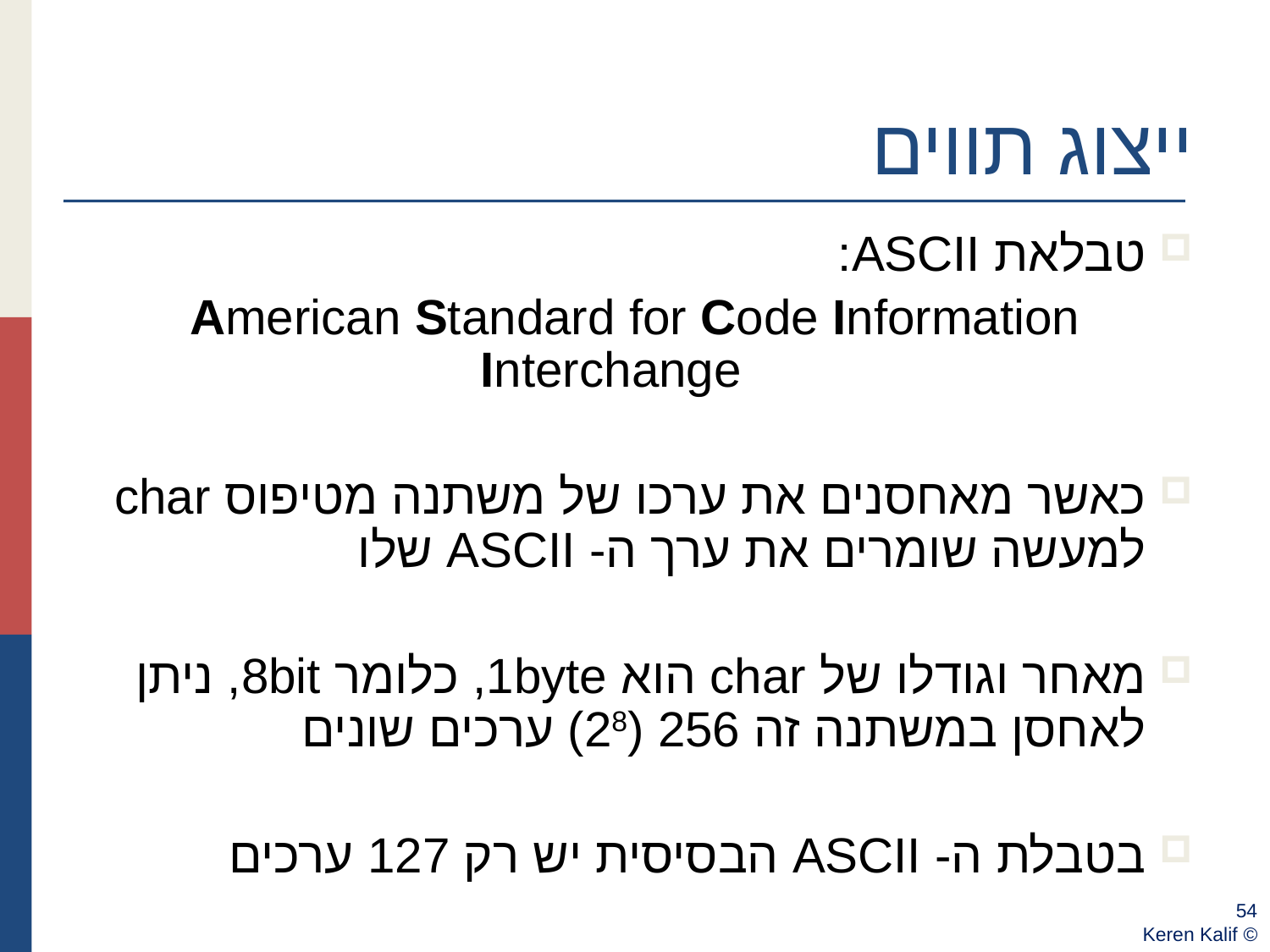

# ייצוג תווים
טבלאת ASCII:
American Standard for Code Information Interchange

כאשר מאחסנים את ערכו של משתנה מטיפוס char למעשה שומרים את ערך ה- ASCII שלו

מאחר וגודלו של char הוא 1byte, כלומר 8bit, ניתן לאחסן במשתנה זה 256 (28) ערכים שונים

בטבלת ה- ASCII הבסיסית יש רק 127 ערכים